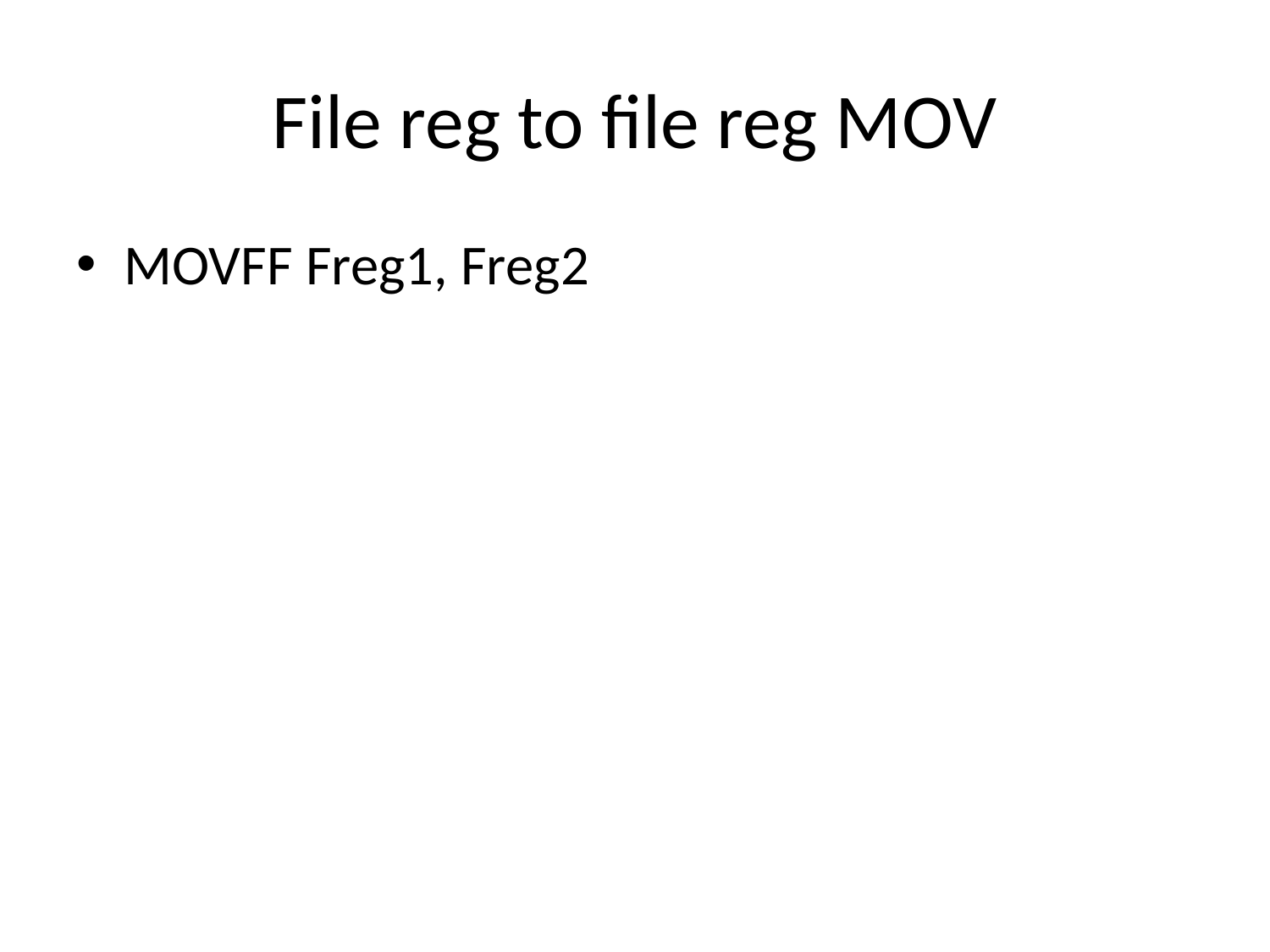

# File reg to file reg MOV
MOVFF Freg1, Freg2